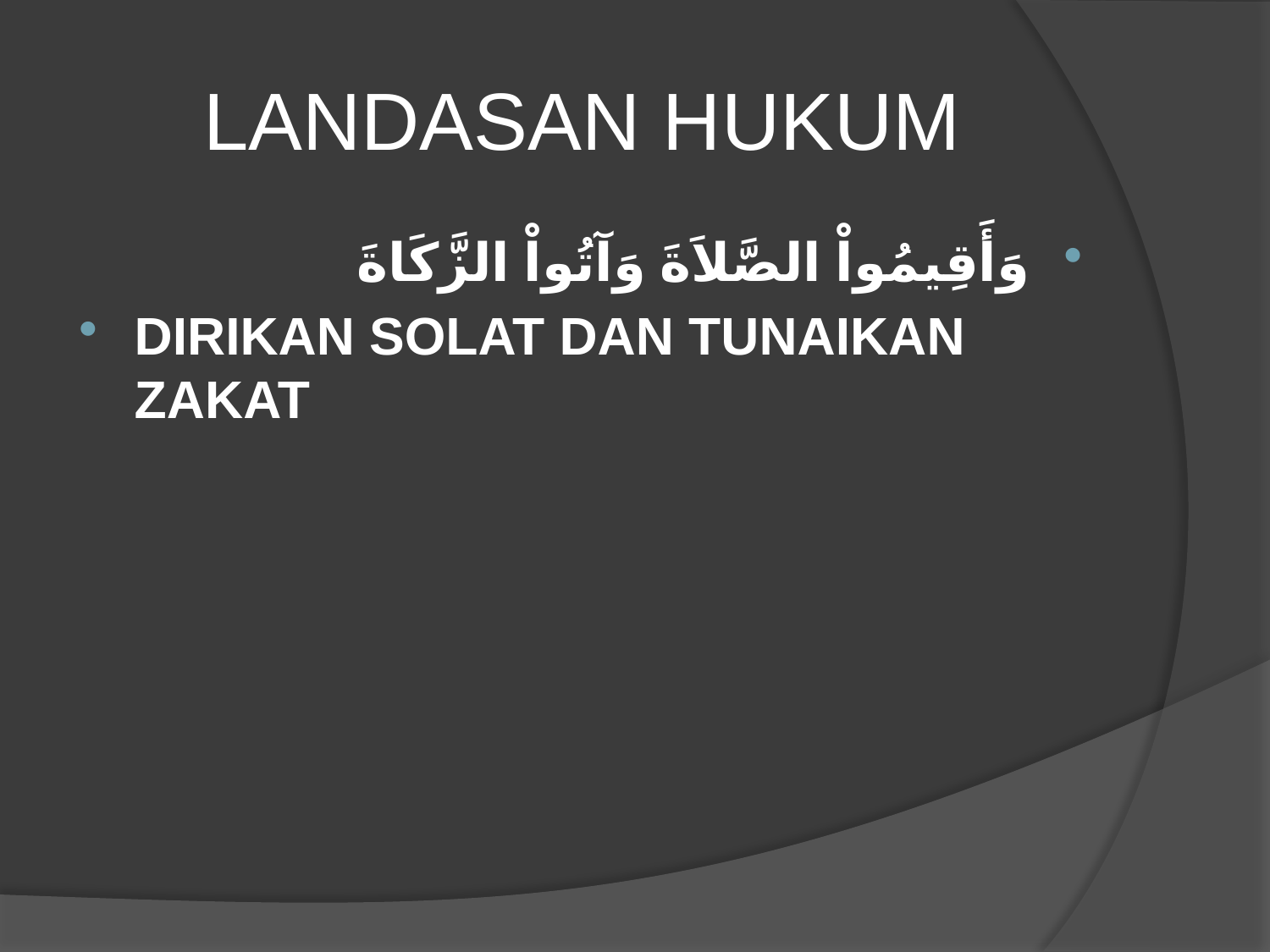

# LANDASAN HUKUM
وَأَقِيمُواْ الصَّلاَةَ وَآتُواْ الزَّكَاةَ
DIRIKAN SOLAT DAN TUNAIKAN ZAKAT